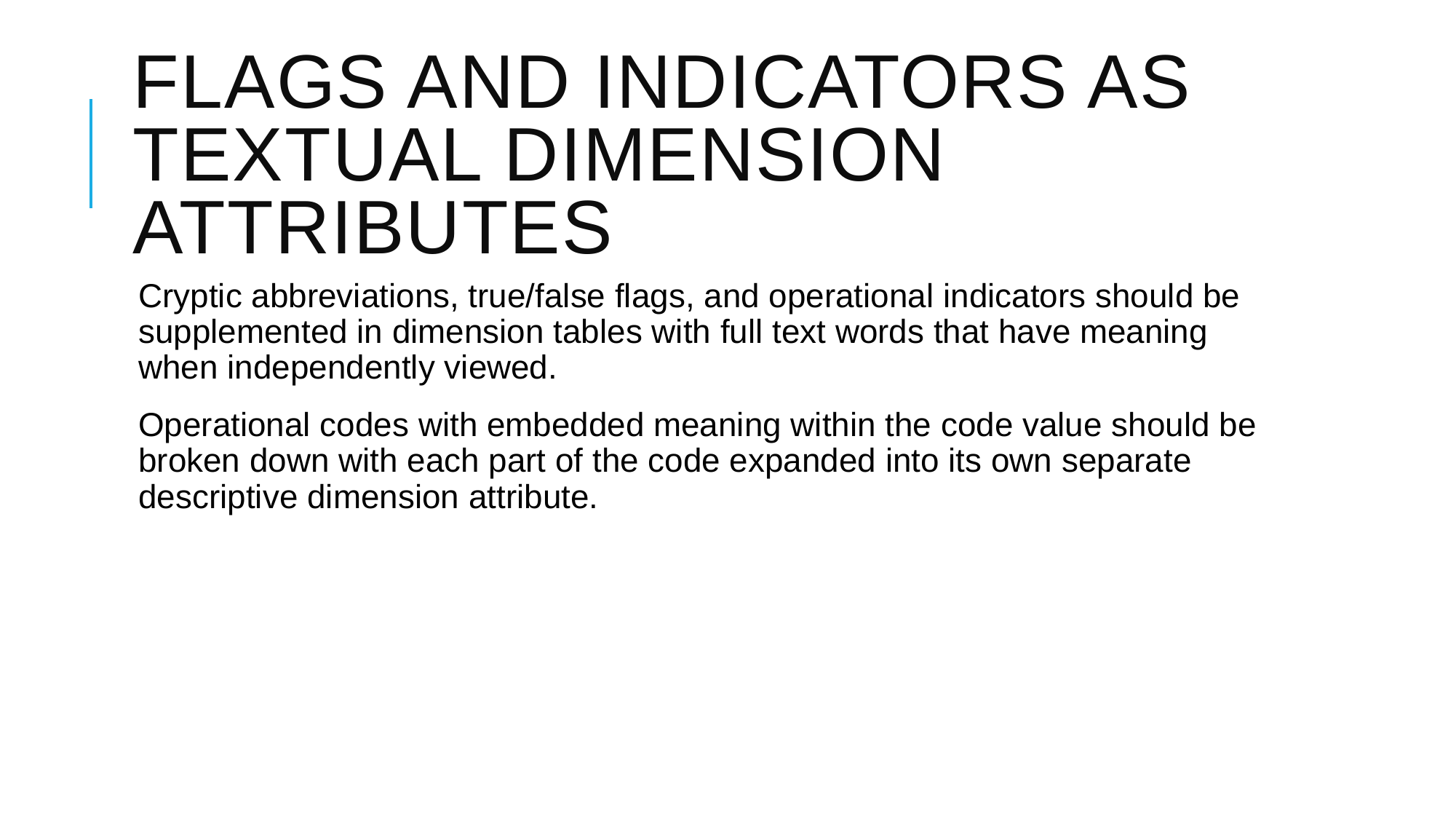

# Flags and Indicators as Textual Dimension Attributes
Cryptic abbreviations, true/false flags, and operational indicators should be supplemented in dimension tables with full text words that have meaning when independently viewed.
Operational codes with embedded meaning within the code value should be broken down with each part of the code expanded into its own separate descriptive dimension attribute.